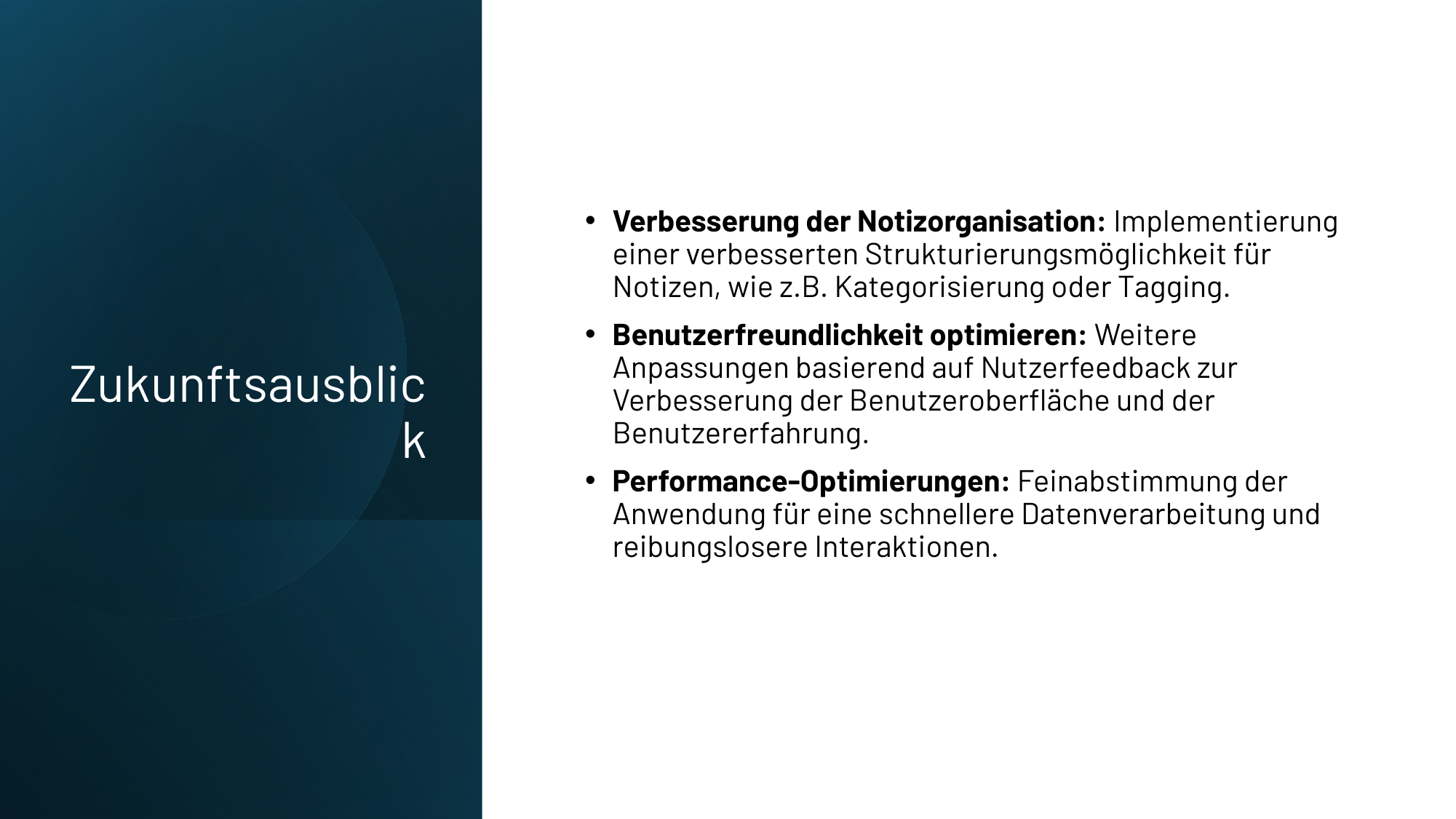

# Zukunftsausblick
Verbesserung der Notizorganisation: Implementierung einer verbesserten Strukturierungsmöglichkeit für Notizen, wie z.B. Kategorisierung oder Tagging.
Benutzerfreundlichkeit optimieren: Weitere Anpassungen basierend auf Nutzerfeedback zur Verbesserung der Benutzeroberfläche und der Benutzererfahrung.
Performance-Optimierungen: Feinabstimmung der Anwendung für eine schnellere Datenverarbeitung und reibungslosere Interaktionen.